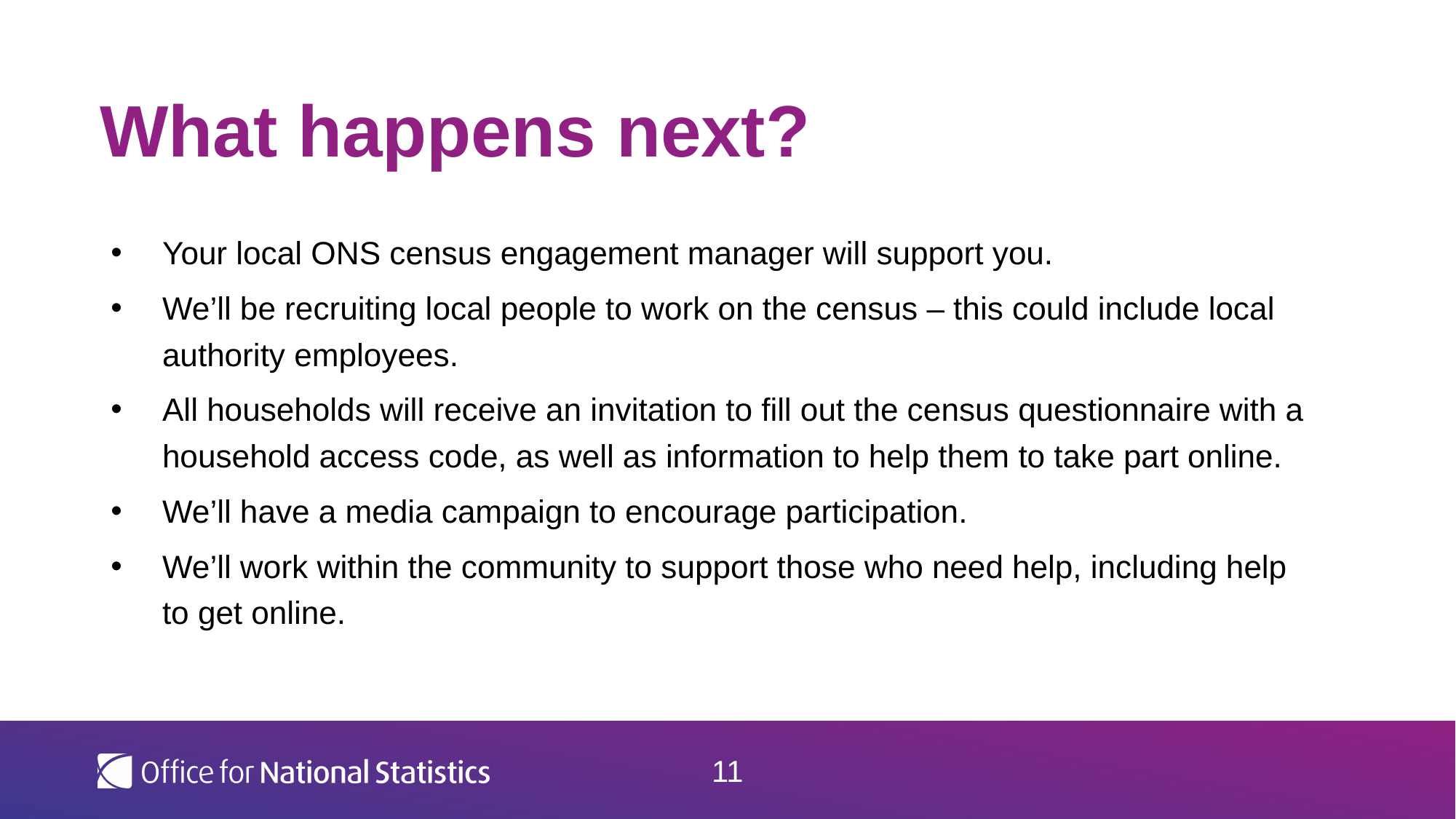

# What happens next?
Your local ONS census engagement manager will support you.
We’ll be recruiting local people to work on the census – this could include local authority employees.
All households will receive an invitation to fill out the census questionnaire with a household access code, as well as information to help them to take part online.
We’ll have a media campaign to encourage participation.
We’ll work within the community to support those who need help, including help to get online.

11